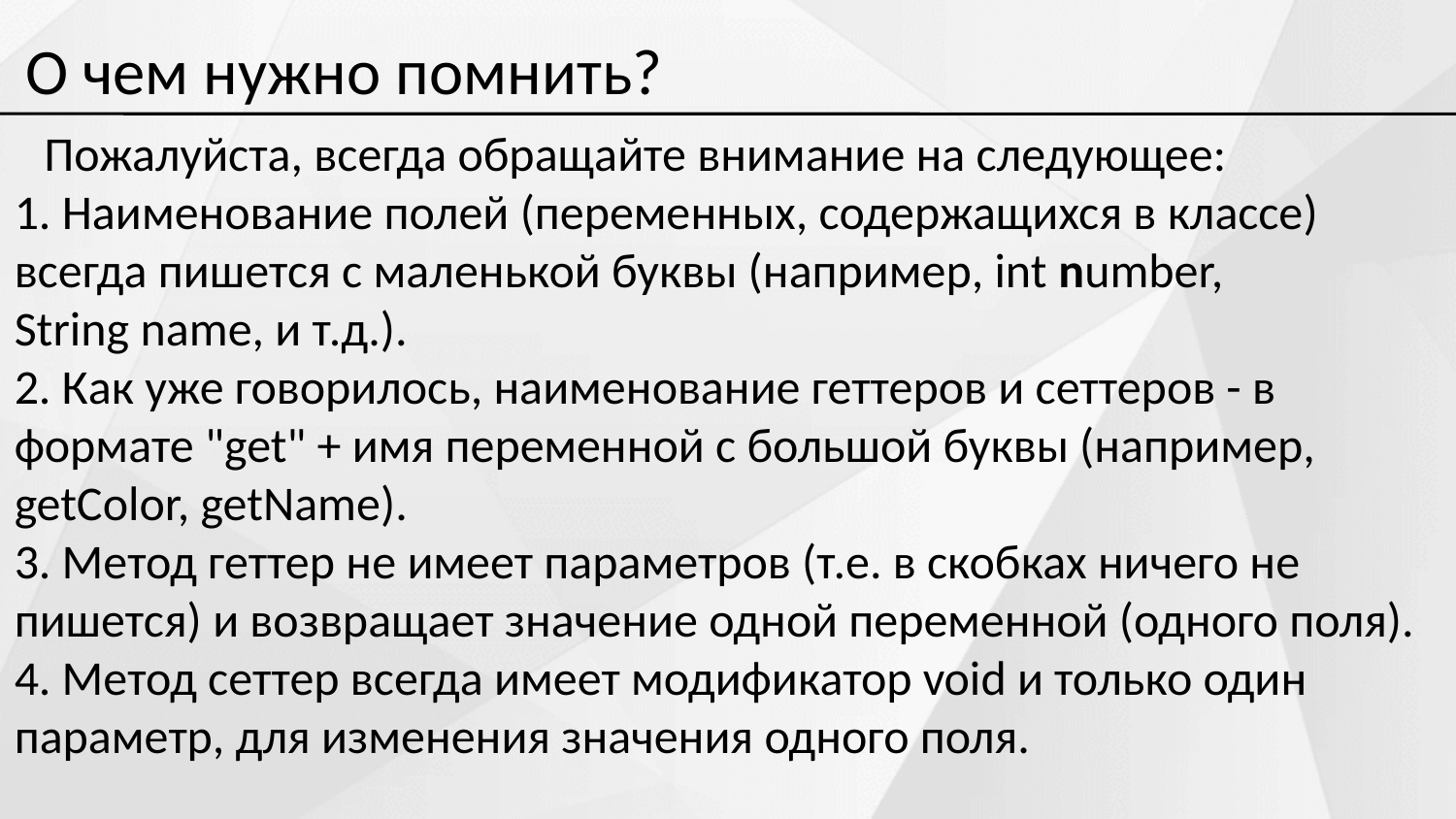

О чем нужно помнить?
   Пожалуйста, всегда обращайте внимание на следующее:
1. Наименование полей (переменных, содержащихся в классе) всегда пишется с маленькой буквы (например, int number, String name, и т.д.).
2. Как уже говорилось, наименование геттеров и сеттеров - в формате "get" + имя переменной с большой буквы (например, getColor, getName).
3. Метод геттер не имеет параметров (т.е. в скобках ничего не пишется) и возвращает значение одной переменной (одного поля).
4. Метод сеттер всегда имеет модификатор void и только один параметр, для изменения значения одного поля.